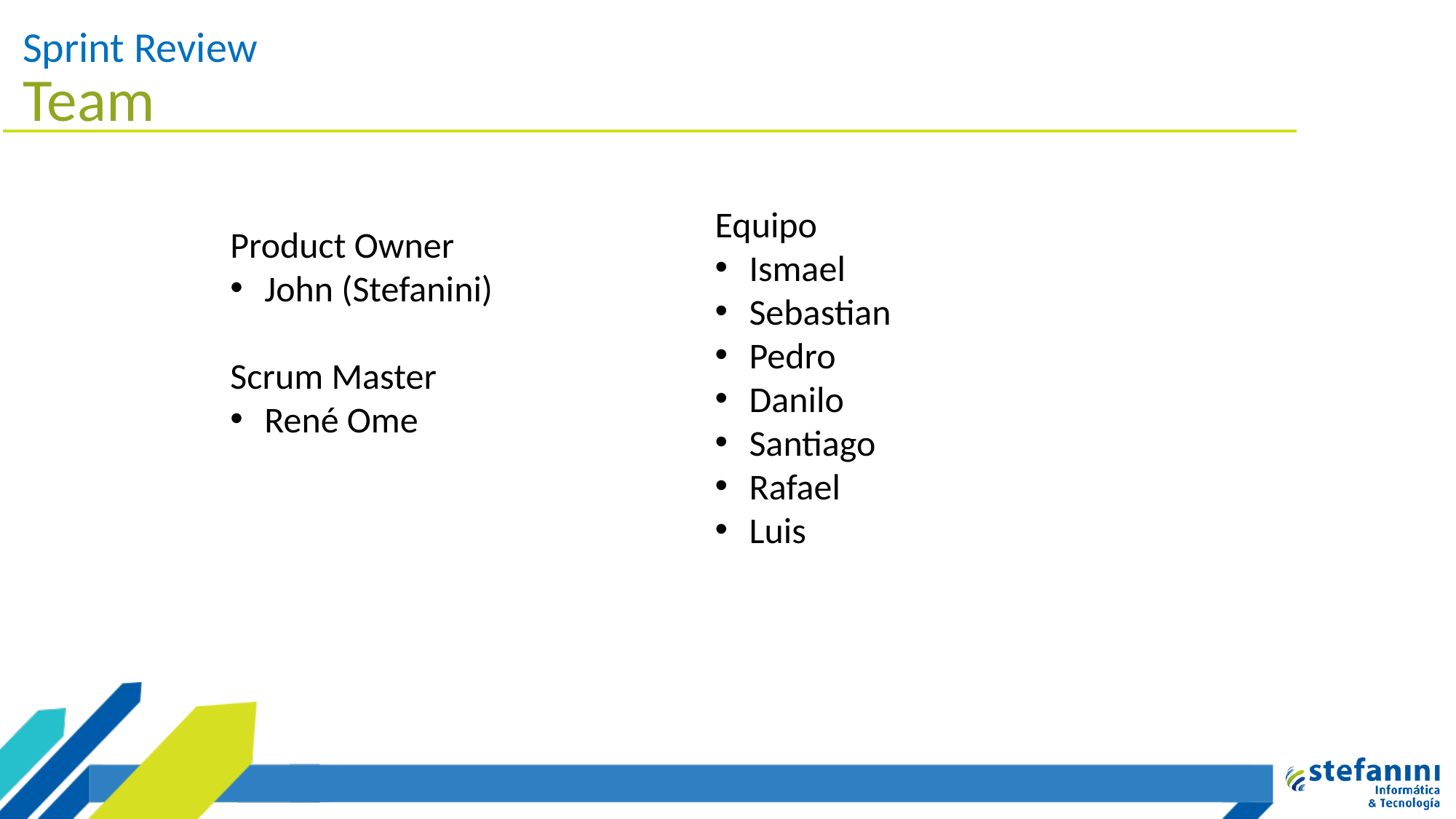

Sprint Review
Team
Equipo
Ismael
Sebastian
Pedro
Danilo
Santiago
Rafael
Luis
Product Owner
John (Stefanini)

Scrum Master
René Ome
2